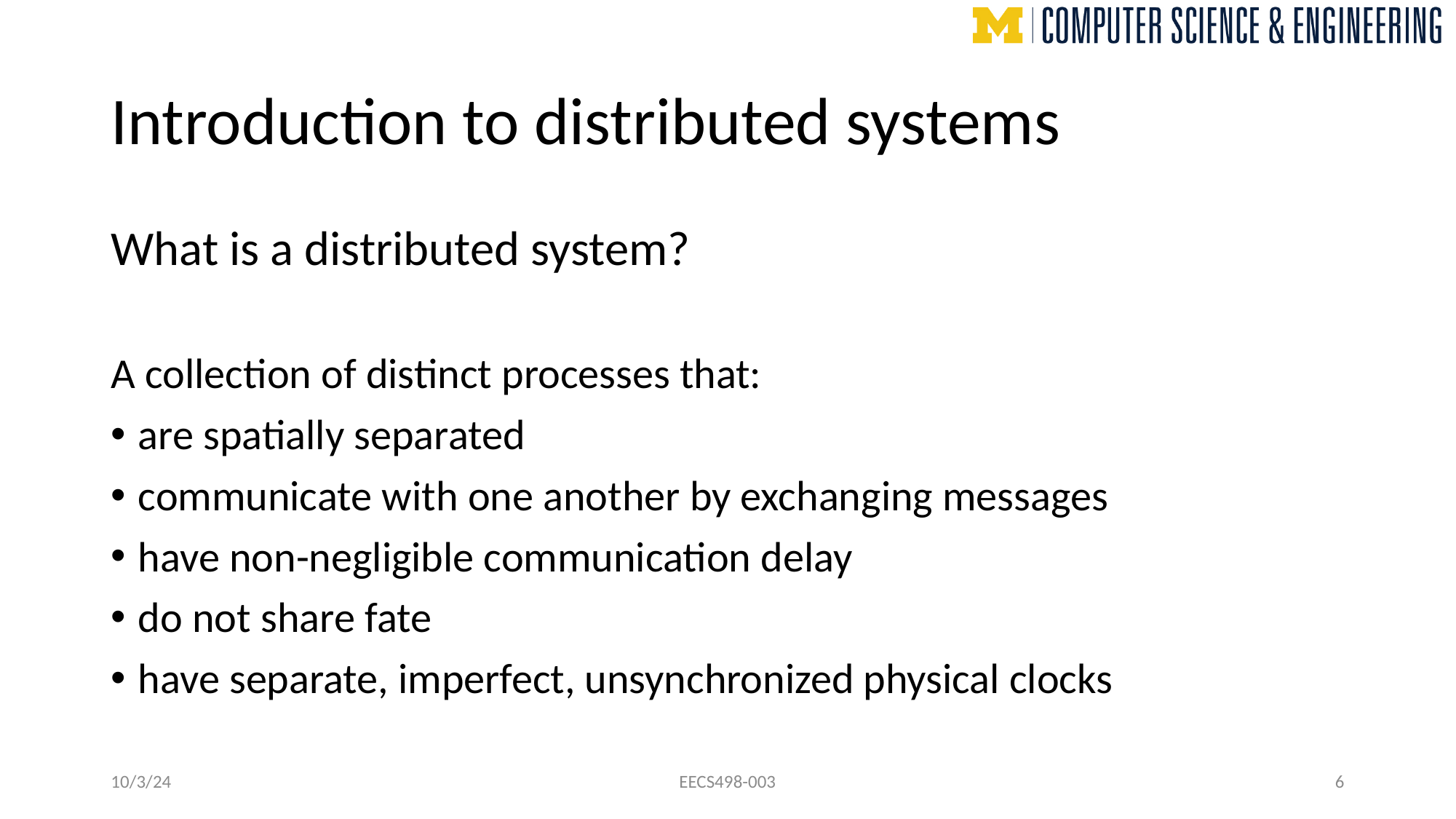

# Introduction to distributed systems
What is a distributed system?

A collection of distinct processes that:
are spatially separated
communicate with one another by exchanging messages
have non-negligible communication delay
do not share fate
have separate, imperfect, unsynchronized physical clocks
10/3/24
EECS498-003
6